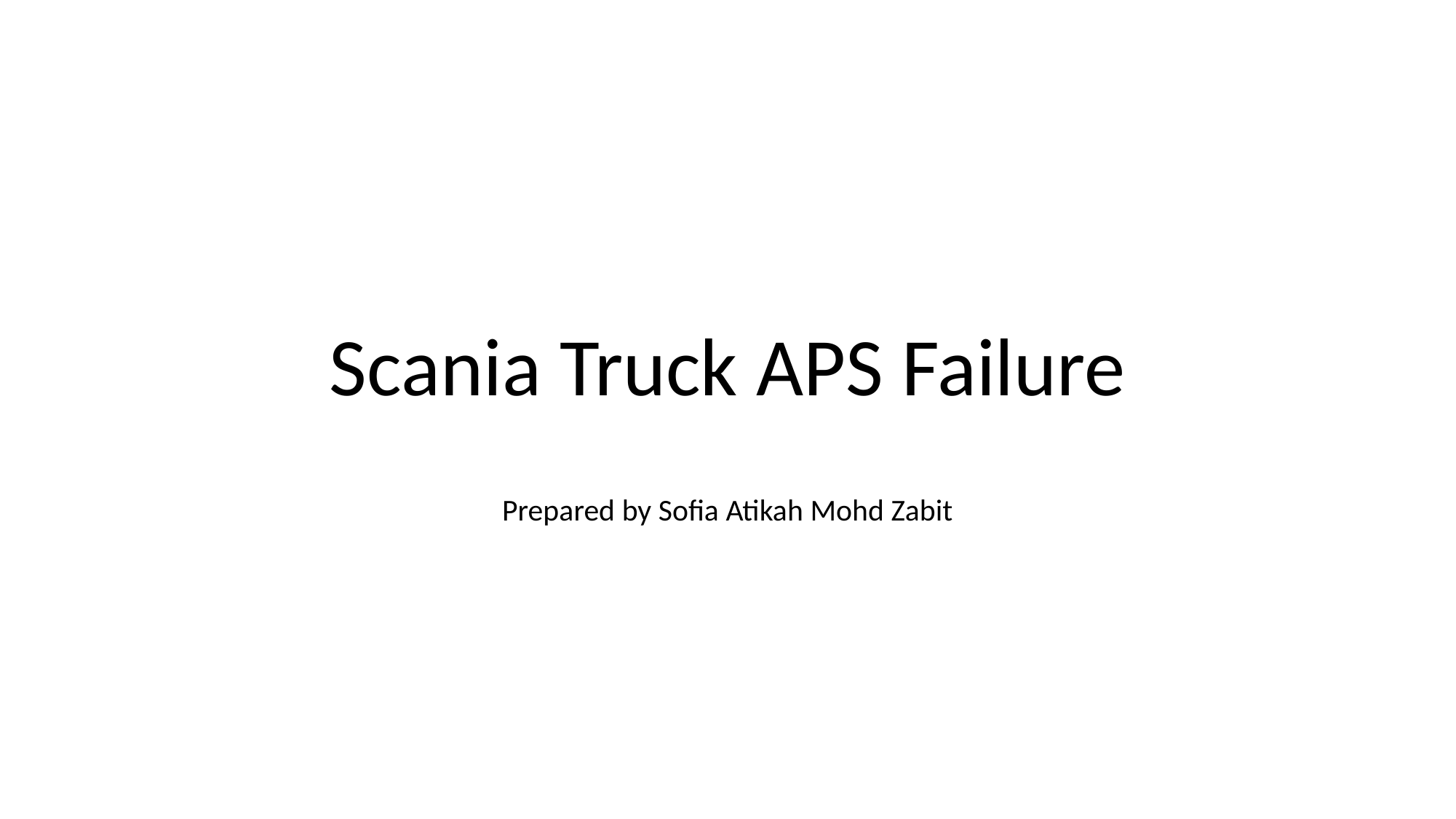

# Scania Truck APS Failure

Prepared by Sofia Atikah Mohd Zabit